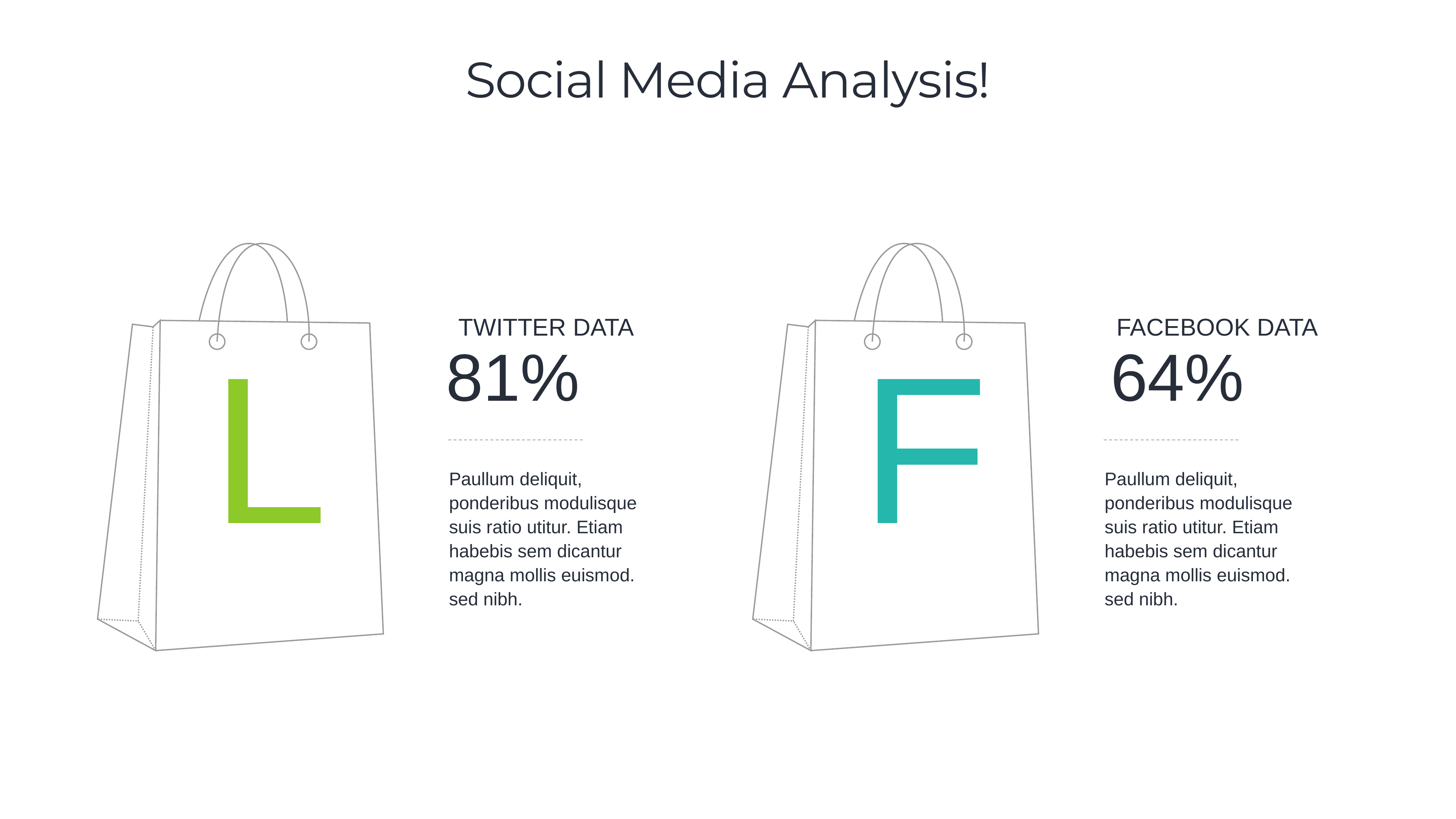

# Social Media Analysis!

TWITTER DATA
FACEBOOK DATA
L
F
81%
64%

Paullum deliquit, ponderibus modulisque suis ratio utitur. Etiam habebis sem dicantur magna mollis euismod. sed nibh.
Paullum deliquit, ponderibus modulisque suis ratio utitur. Etiam habebis sem dicantur magna mollis euismod. sed nibh.